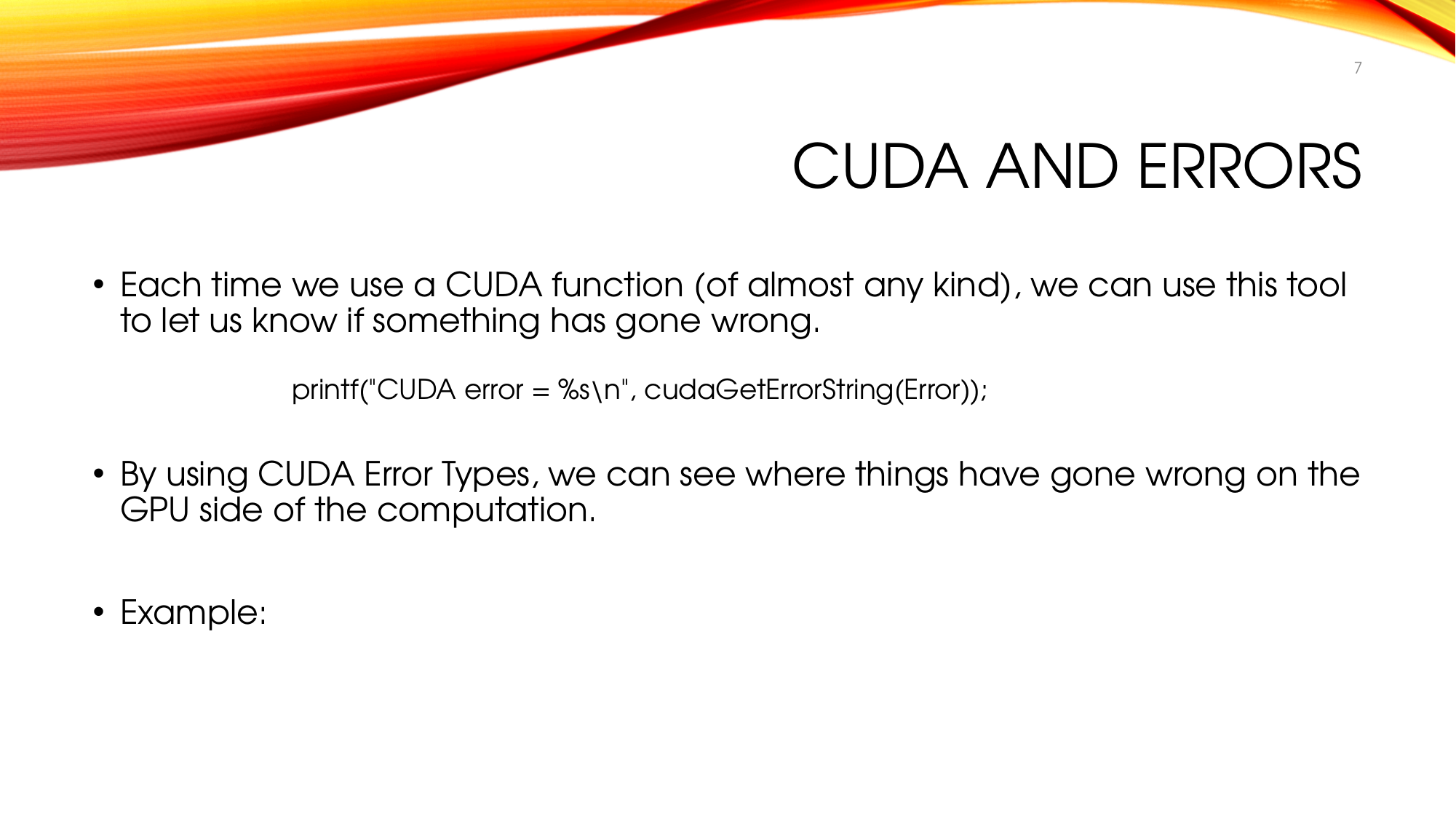

7
# CUDA and ERRORS
Each time we use a CUDA function (of almost any kind), we can use this tool to let us know if something has gone wrong.

By using CUDA Error Types, we can see where things have gone wrong on the GPU side of the computation.

Example:
printf("CUDA error = %s\n", cudaGetErrorString(Error));